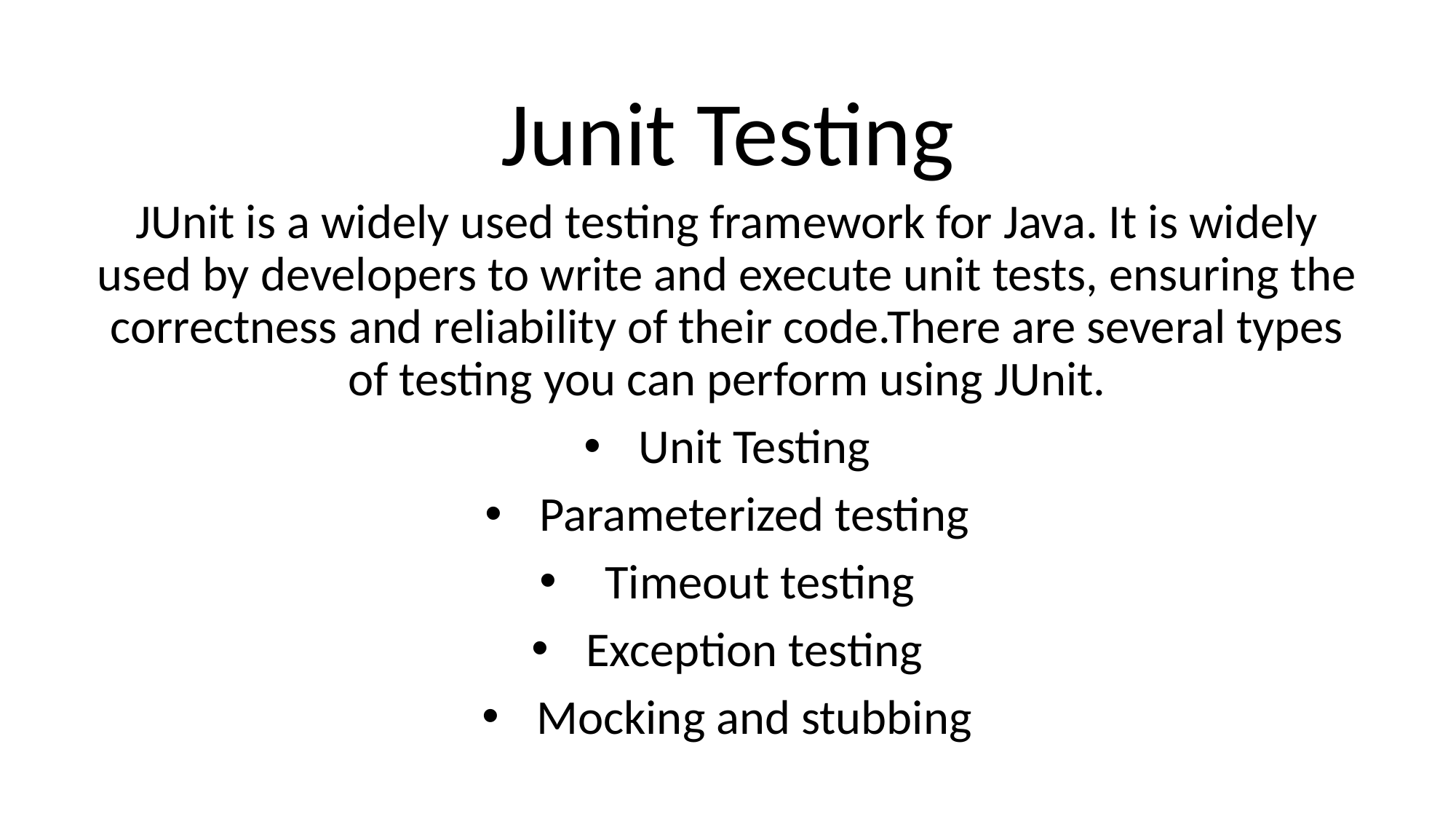

# Junit Testing
JUnit is a widely used testing framework for Java. It is widely used by developers to write and execute unit tests, ensuring the correctness and reliability of their code.There are several types of testing you can perform using JUnit.
Unit Testing
Parameterized testing
 Timeout testing
Exception testing
Mocking and stubbing